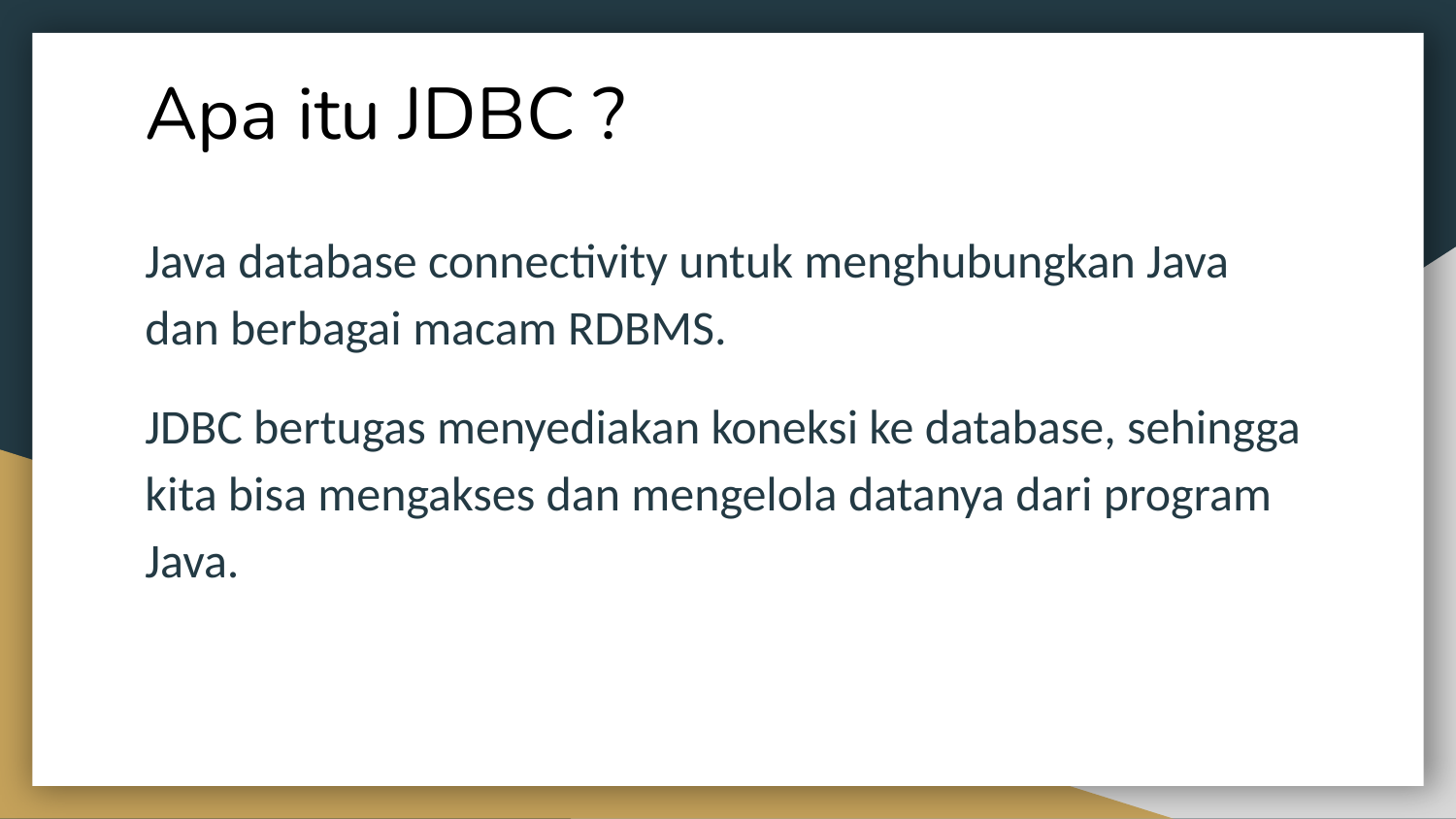

# Apa itu JDBC ?
Java database connectivity untuk menghubungkan Java dan berbagai macam RDBMS.
JDBC bertugas menyediakan koneksi ke database, sehingga kita bisa mengakses dan mengelola datanya dari program Java.